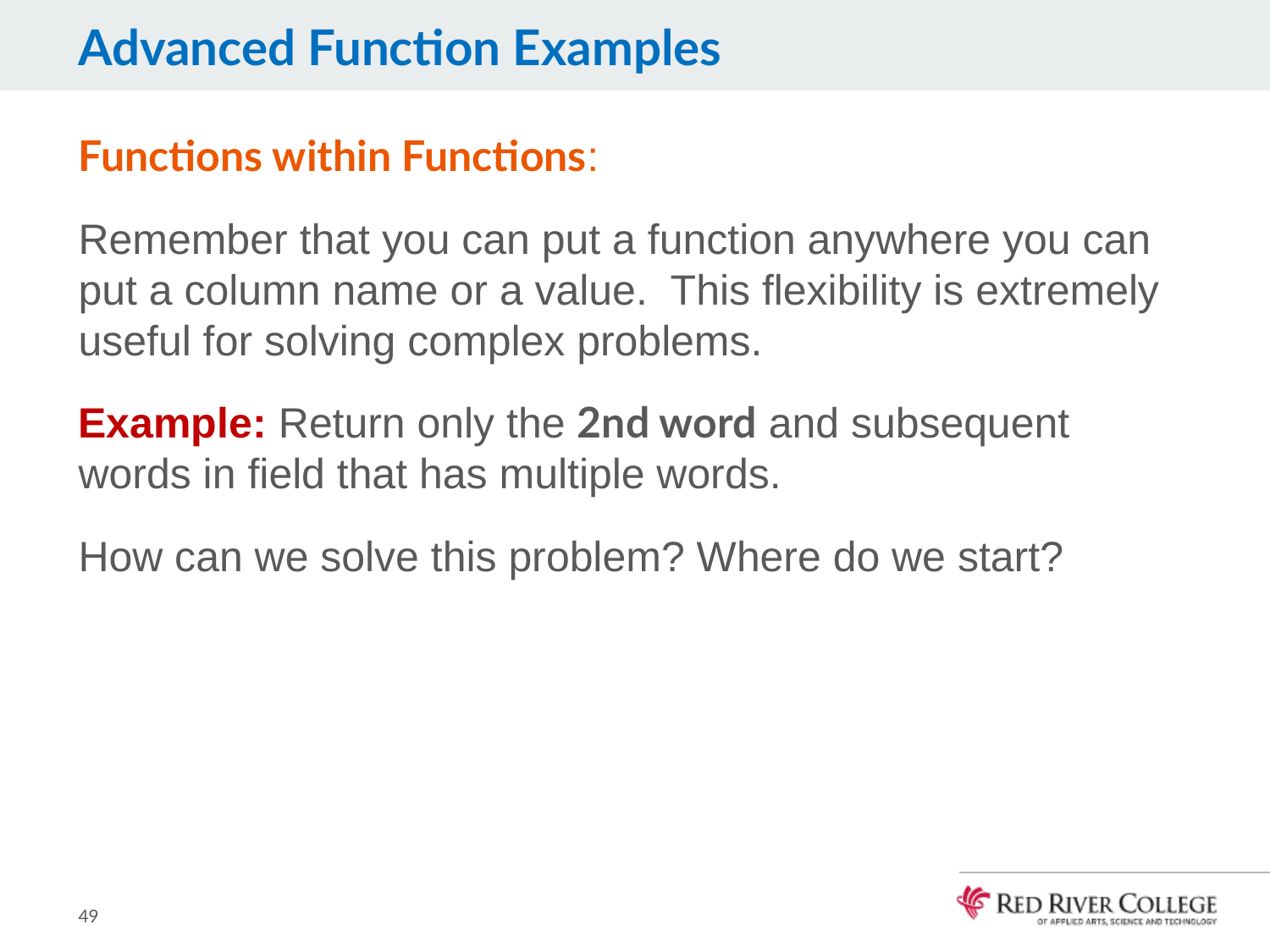

# Advanced Function Examples
Functions within Functions:
Remember that you can put a function anywhere you can put a column name or a value.  This flexibility is extremely useful for solving complex problems.
Example: Return only the 2nd word and subsequent words in field that has multiple words.
How can we solve this problem? Where do we start?
49